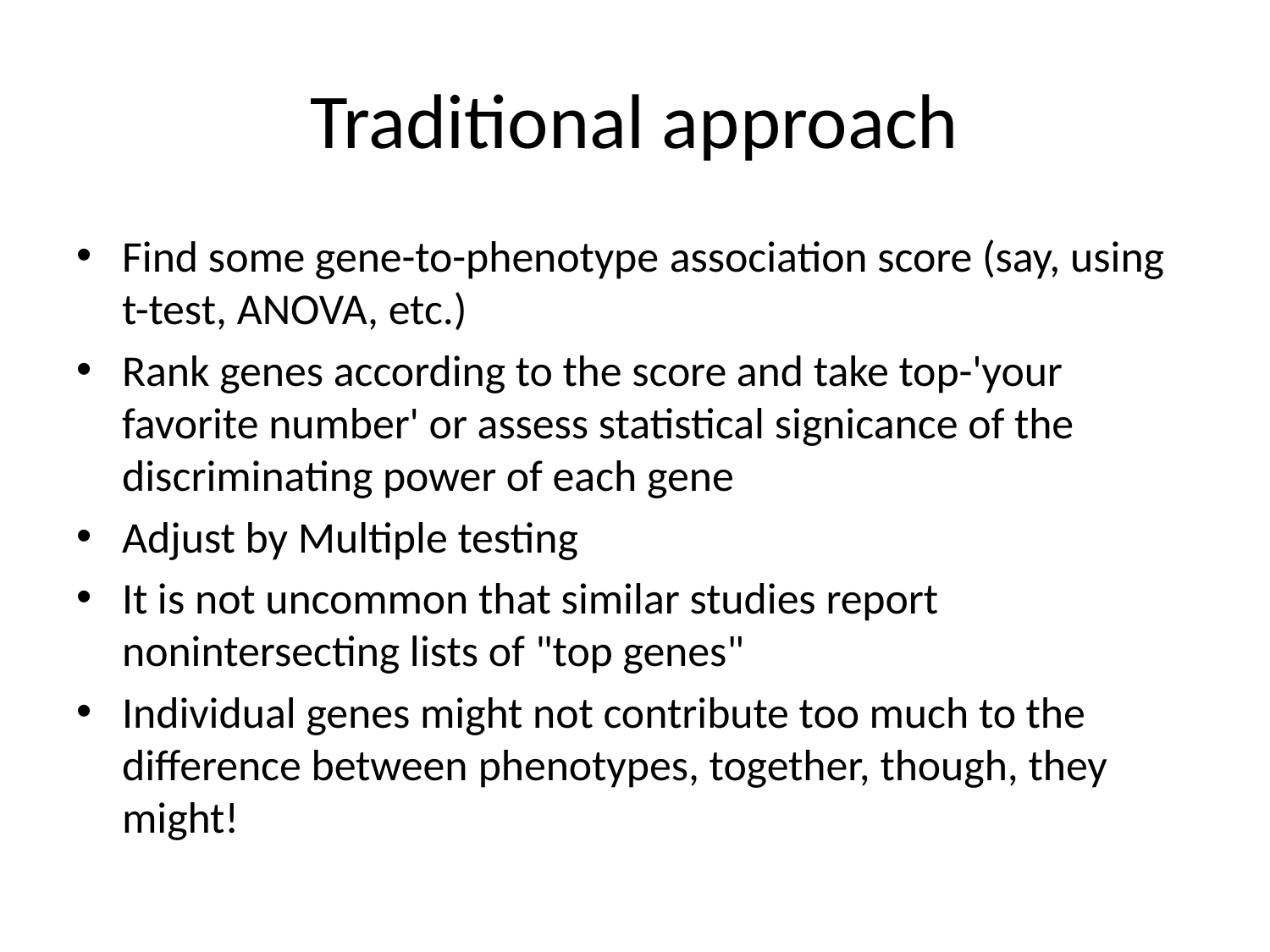

# Traditional approach
Find some gene-to-phenotype association score (say, using t-test, ANOVA, etc.)
Rank genes according to the score and take top-'your favorite number' or assess statistical signicance of the discriminating power of each gene
Adjust by Multiple testing
It is not uncommon that similar studies report nonintersecting lists of "top genes"
Individual genes might not contribute too much to the difference between phenotypes, together, though, they might!